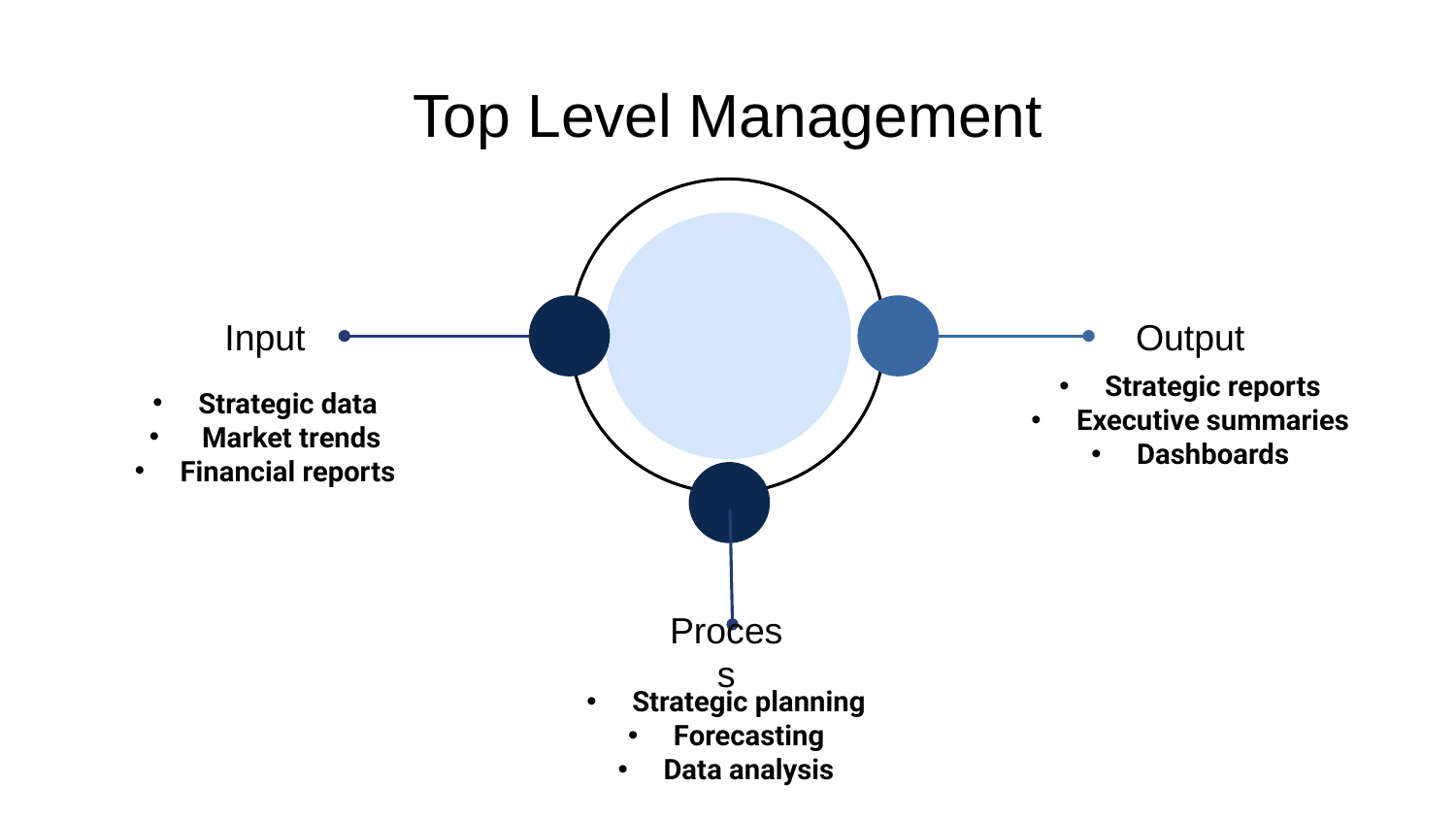

# Top Level Management

Input
Output
Strategic data
 Market trends
Financial reports
Strategic reports
Executive summaries
Dashboards

Process
Strategic planning
Forecasting
Data analysis